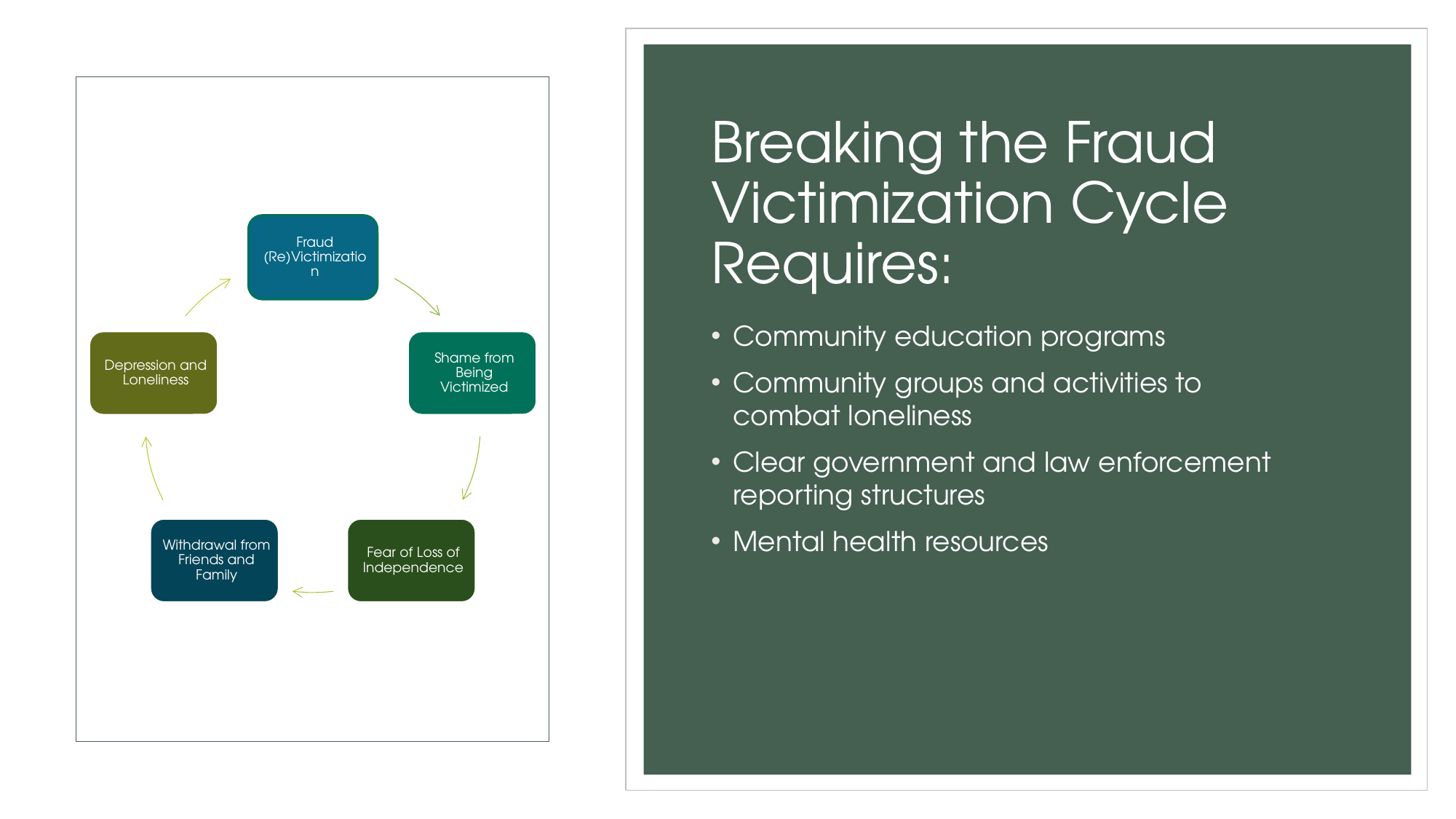

# Breaking the Fraud Victimization Cycle Requires:
Fraud (Re)Victimization
Shame from Being Victimized
Fear of Loss of Independence
Withdrawal from Friends and Family
Depression and Loneliness
Community education programs
Community groups and activities to combat loneliness
Clear government and law enforcement reporting structures
Mental health resources

14